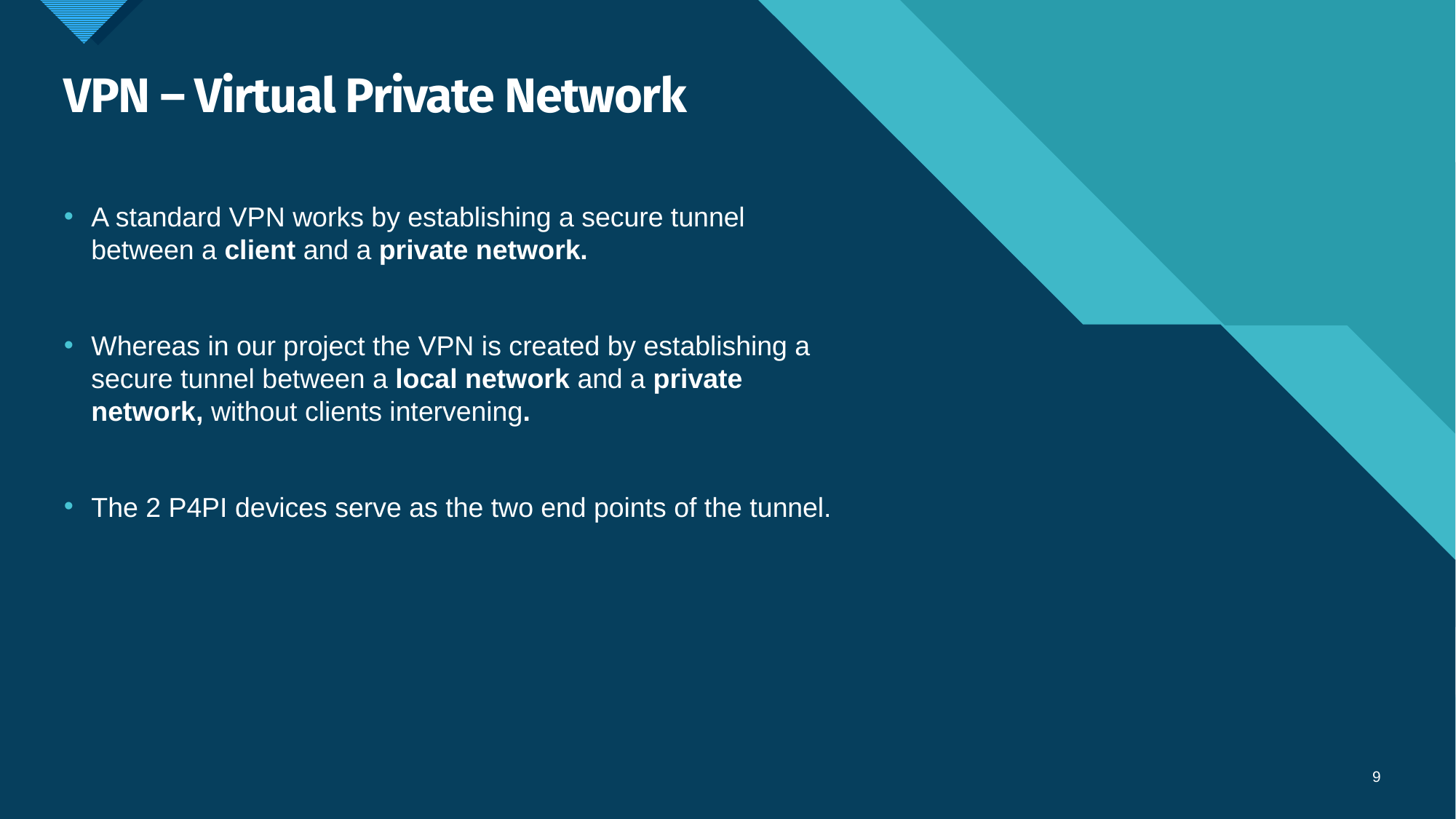

# VPN – Virtual Private Network
A standard VPN works by establishing a secure tunnel between a client and a private network.

Whereas in our project the VPN is created by establishing a secure tunnel between a local network and a private network, without clients intervening.

The 2 P4PI devices serve as the two end points of the tunnel.
9